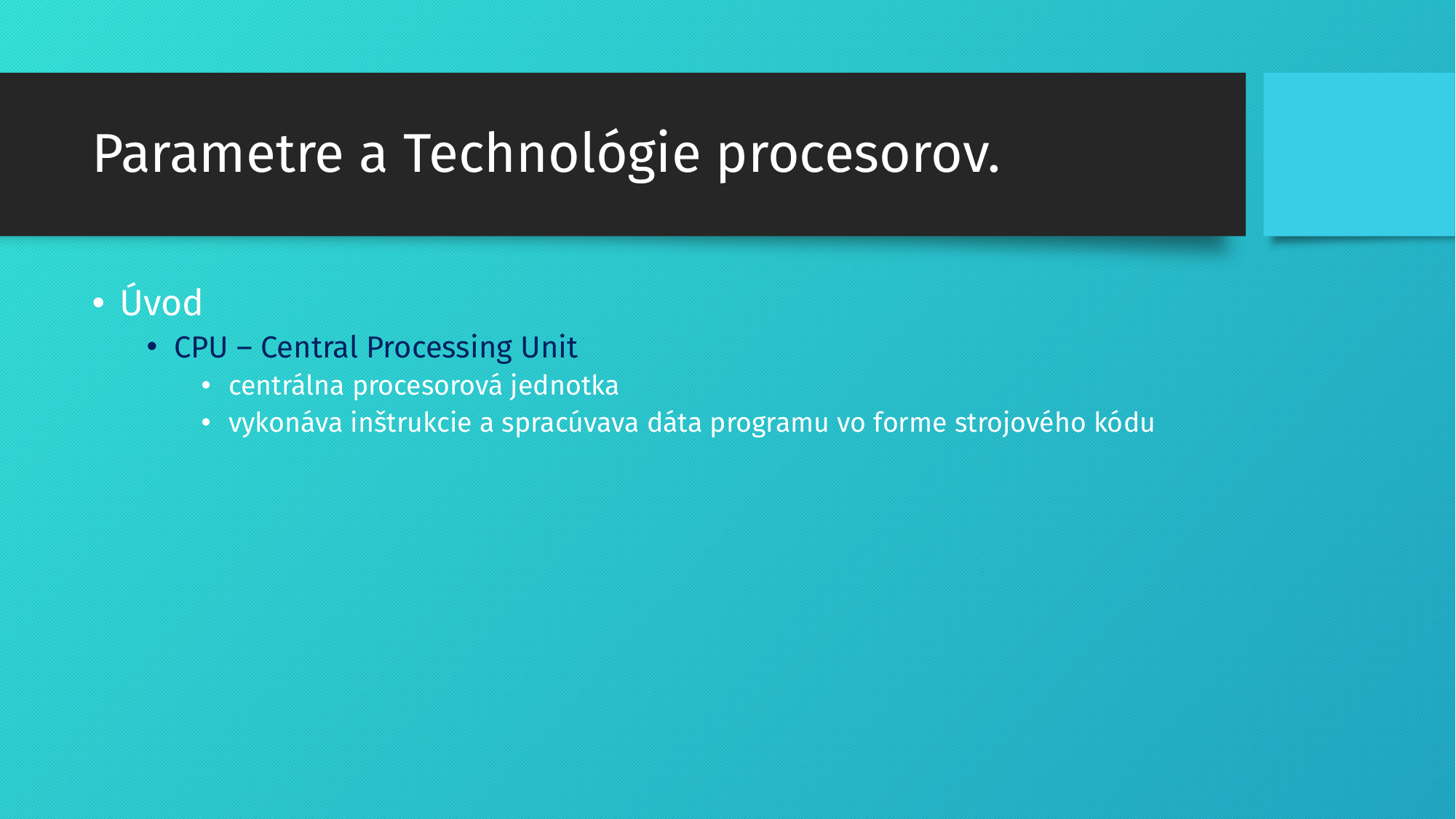

# Parametre a Technológie procesorov.
Úvod
CPU – Central Processing Unit
centrálna procesorová jednotka
vykonáva inštrukcie a spracúvava dáta programu vo forme strojového kódu